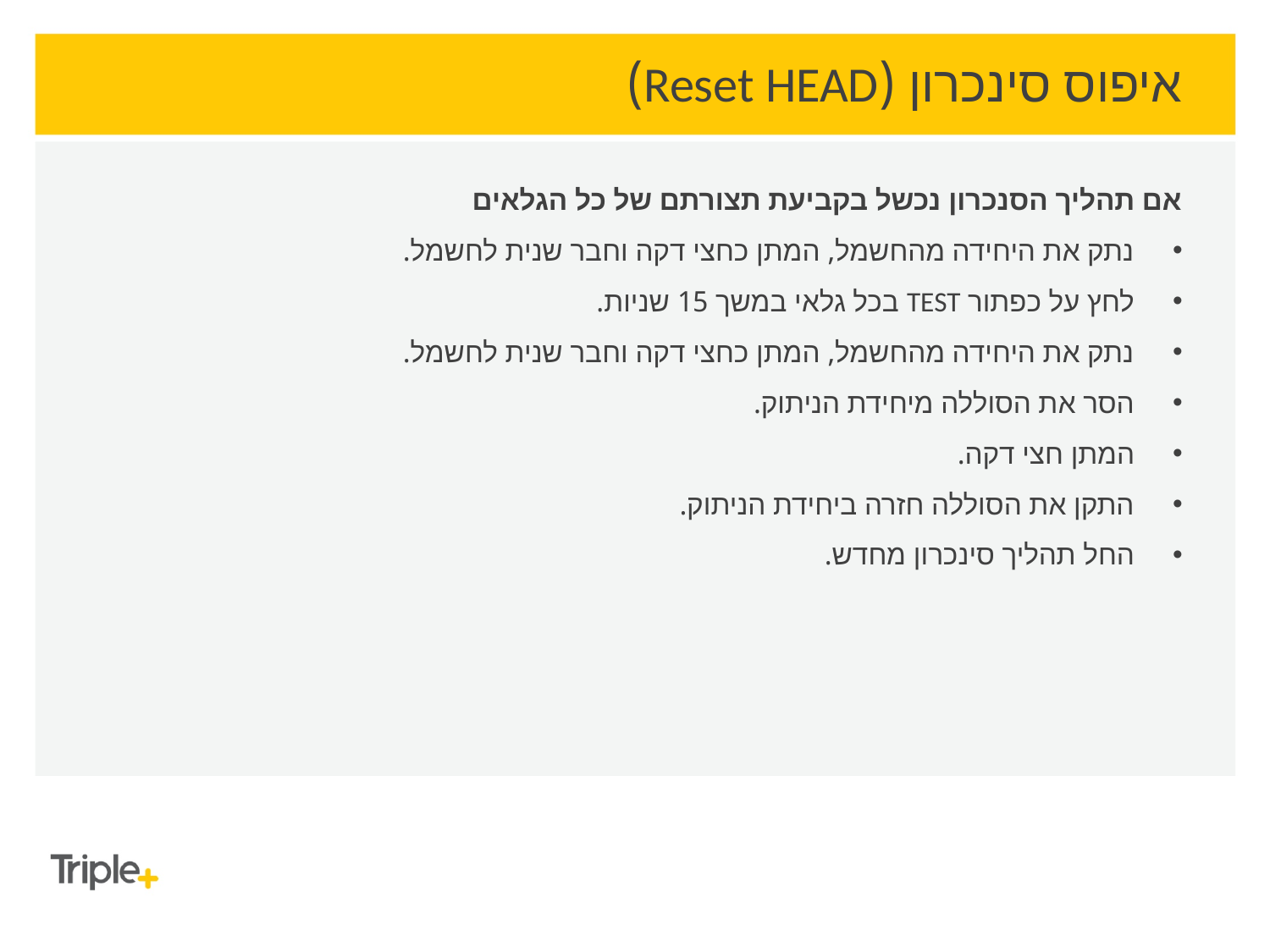

איפוס סינכרון (Reset HEAD)
אם תהליך הסנכרון נכשל בקביעת תצורתם של כל הגלאים
נתק את היחידה מהחשמל, המתן כחצי דקה וחבר שנית לחשמל.
לחץ על כפתור TEST בכל גלאי במשך 15 שניות.
נתק את היחידה מהחשמל, המתן כחצי דקה וחבר שנית לחשמל.
הסר את הסוללה מיחידת הניתוק.
המתן חצי דקה.
התקן את הסוללה חזרה ביחידת הניתוק.
החל תהליך סינכרון מחדש.